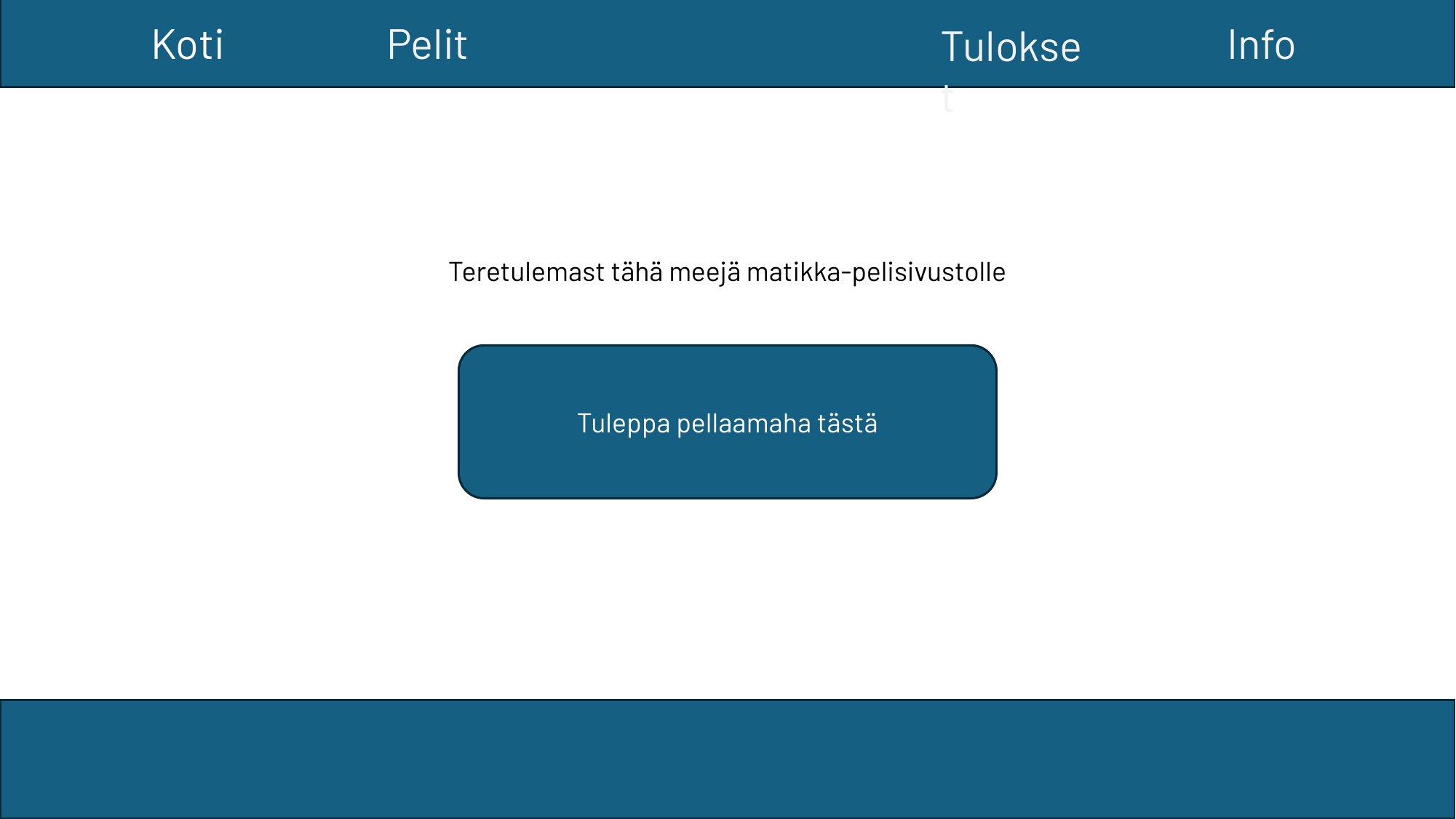

Koti
Pelit
Info
Tulokset
Teretulemast tähä meejä matikka-pelisivustolle
Tuleppa pellaamaha tästä